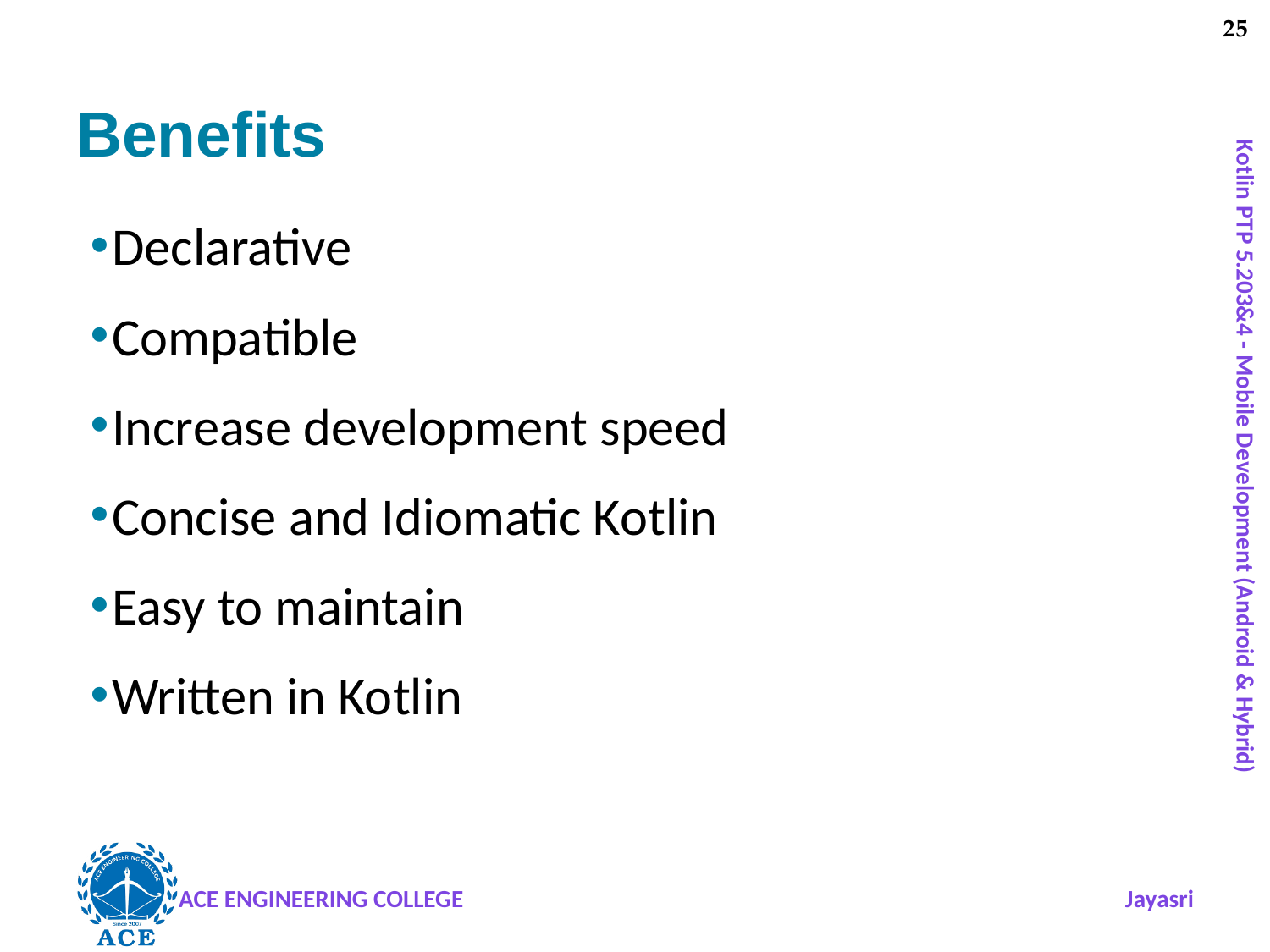

# Benefits
Declarative
Compatible
Increase development speed
Concise and Idiomatic Kotlin
Easy to maintain
Written in Kotlin